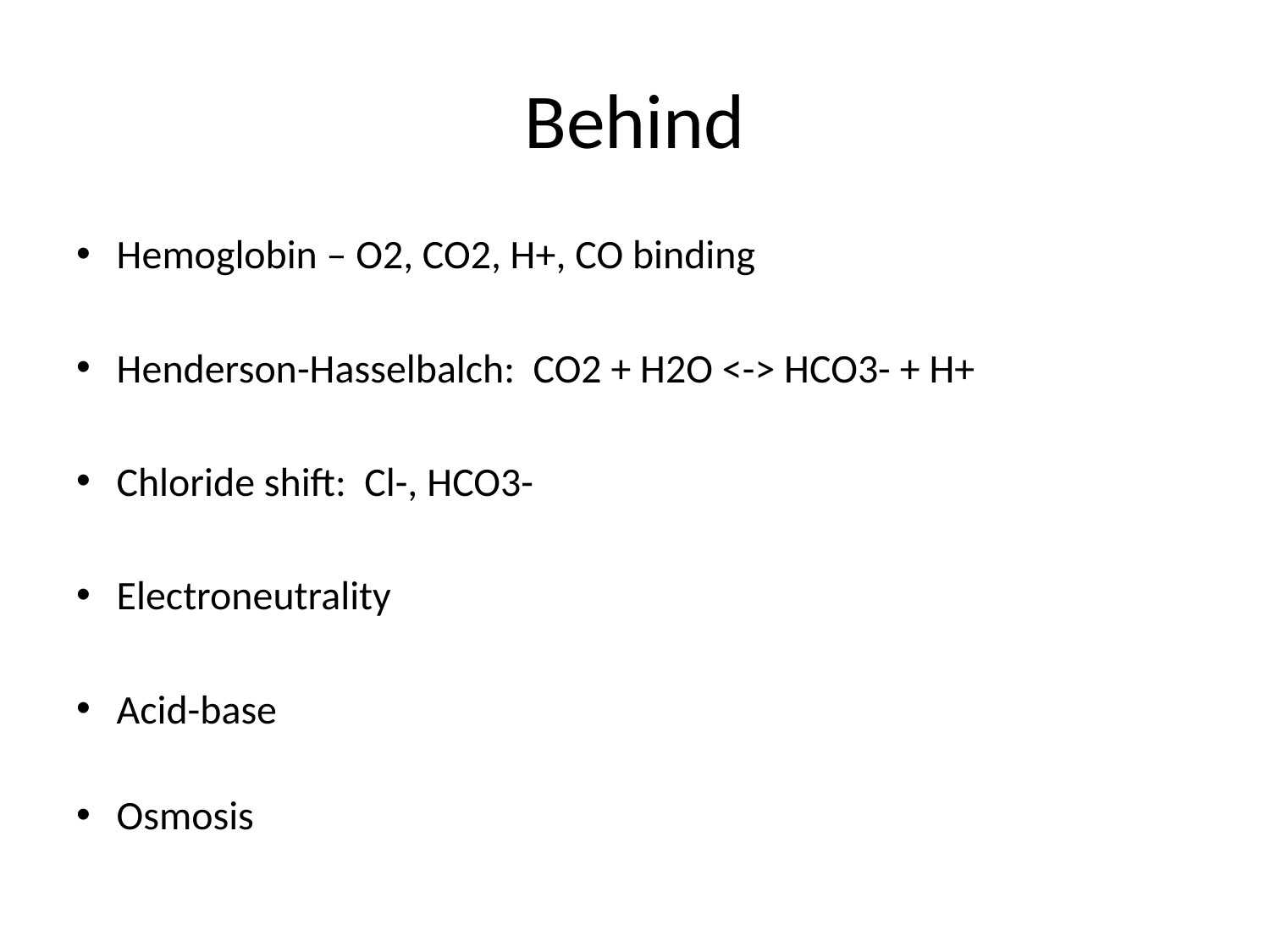

# Behind
Hemoglobin – O2, CO2, H+, CO binding

Henderson-Hasselbalch:  CO2 + H2O <-> HCO3- + H+

Chloride shift:  Cl-, HCO3-

Electroneutrality

Acid-base

Osmosis